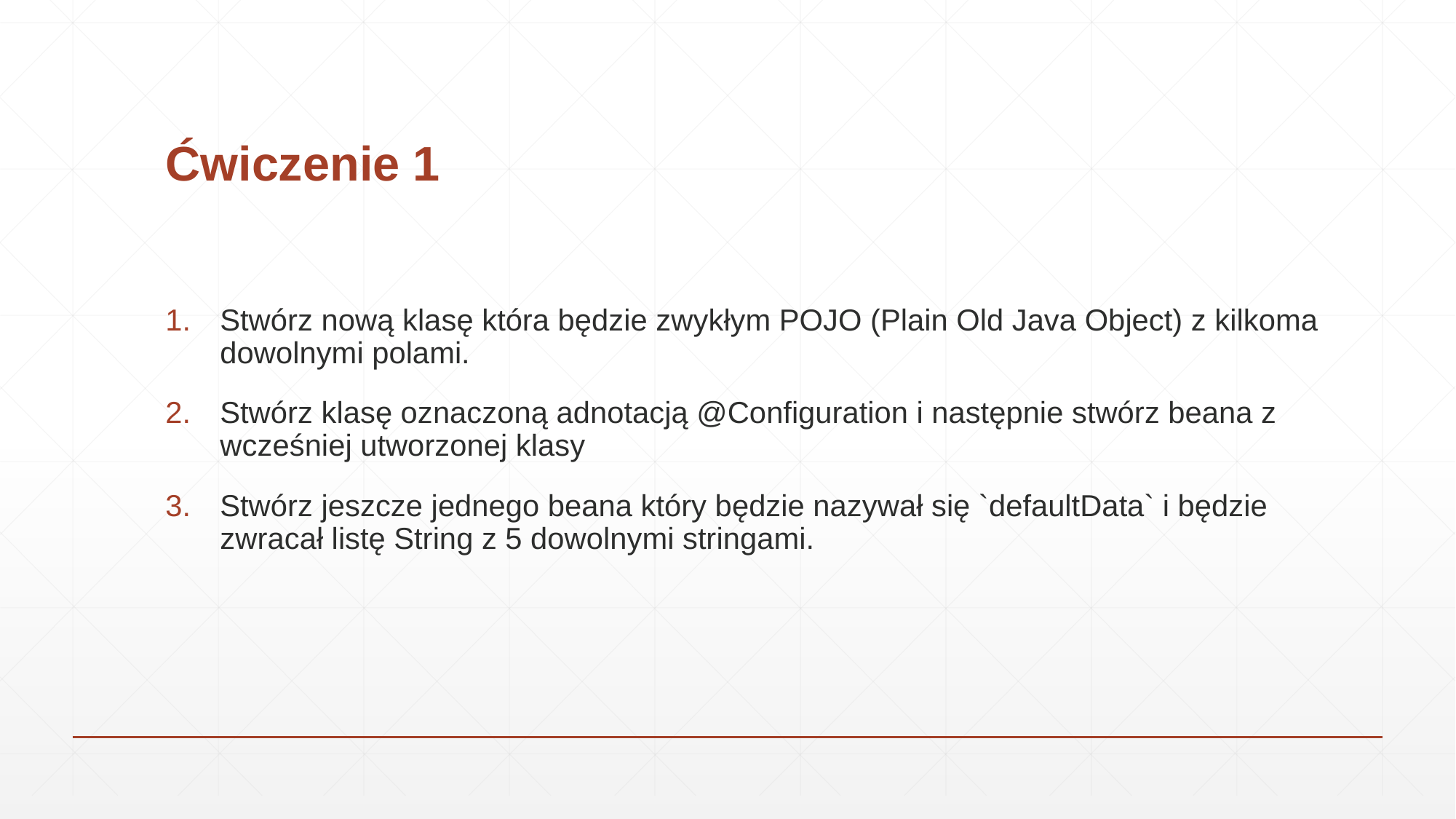

# Ćwiczenie 1
Stwórz nową klasę która będzie zwykłym POJO (Plain Old Java Object) z kilkoma dowolnymi polami.
Stwórz klasę oznaczoną adnotacją @Configuration i następnie stwórz beana z wcześniej utworzonej klasy
Stwórz jeszcze jednego beana który będzie nazywał się `defaultData` i będzie zwracał listę String z 5 dowolnymi stringami.